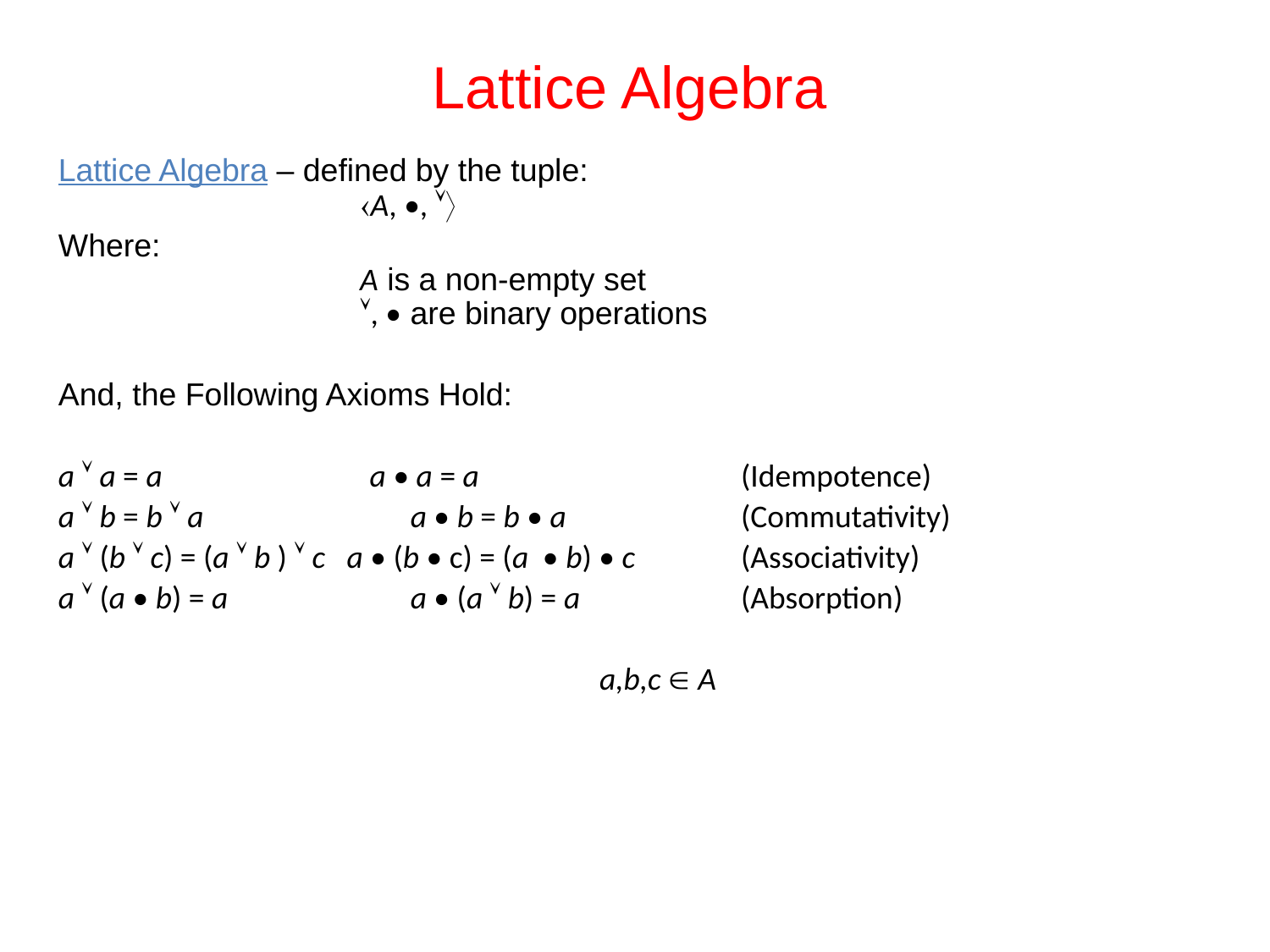

# Lattice Algebra
Lattice Algebra – defined by the tuple:
		〈A, •, ∨〉
Where:
		A is a non-empty set
		∨, • are binary operations

And, the Following Axioms Hold:

a ∨ a = a 	                   a • a = a 			(Idempotence)
a ∨ b = b ∨ a 		       a • b = b • a 		(Commutativity)
a ∨ (b ∨ c) = (a ∨ b ) ∨ c   a • (b • c) = (a  • b) • c 	(Associativity)
a ∨ (a • b) = a		       a • (a ∨ b) = a 		(Absorption)

a,b,c ∈ A